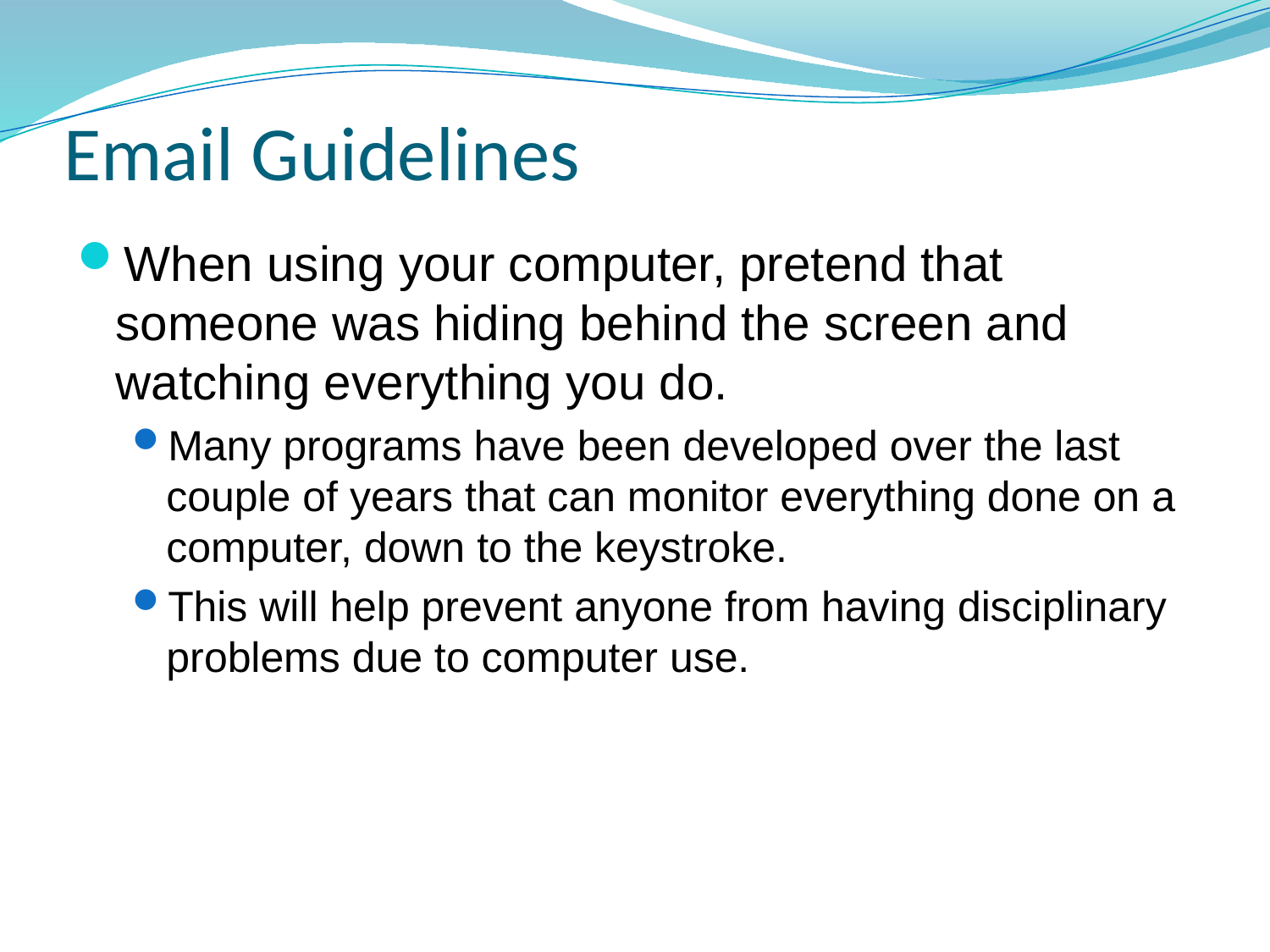

# Email Guidelines
When using your computer, pretend that someone was hiding behind the screen and watching everything you do.
Many programs have been developed over the last couple of years that can monitor everything done on a computer, down to the keystroke.
This will help prevent anyone from having disciplinary problems due to computer use.